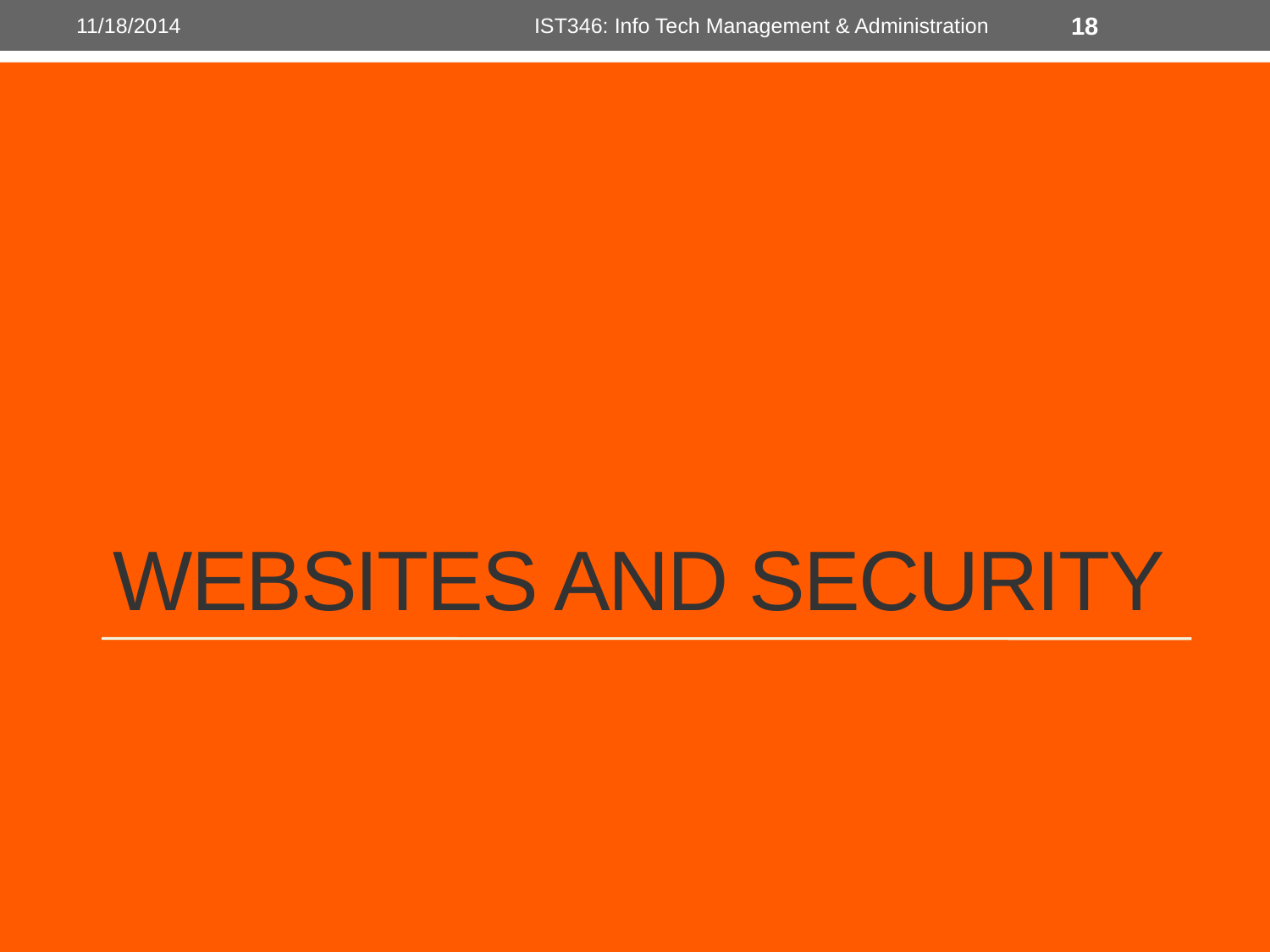

11/18/2014
IST346: Info Tech Management & Administration
18
# Websites and Security